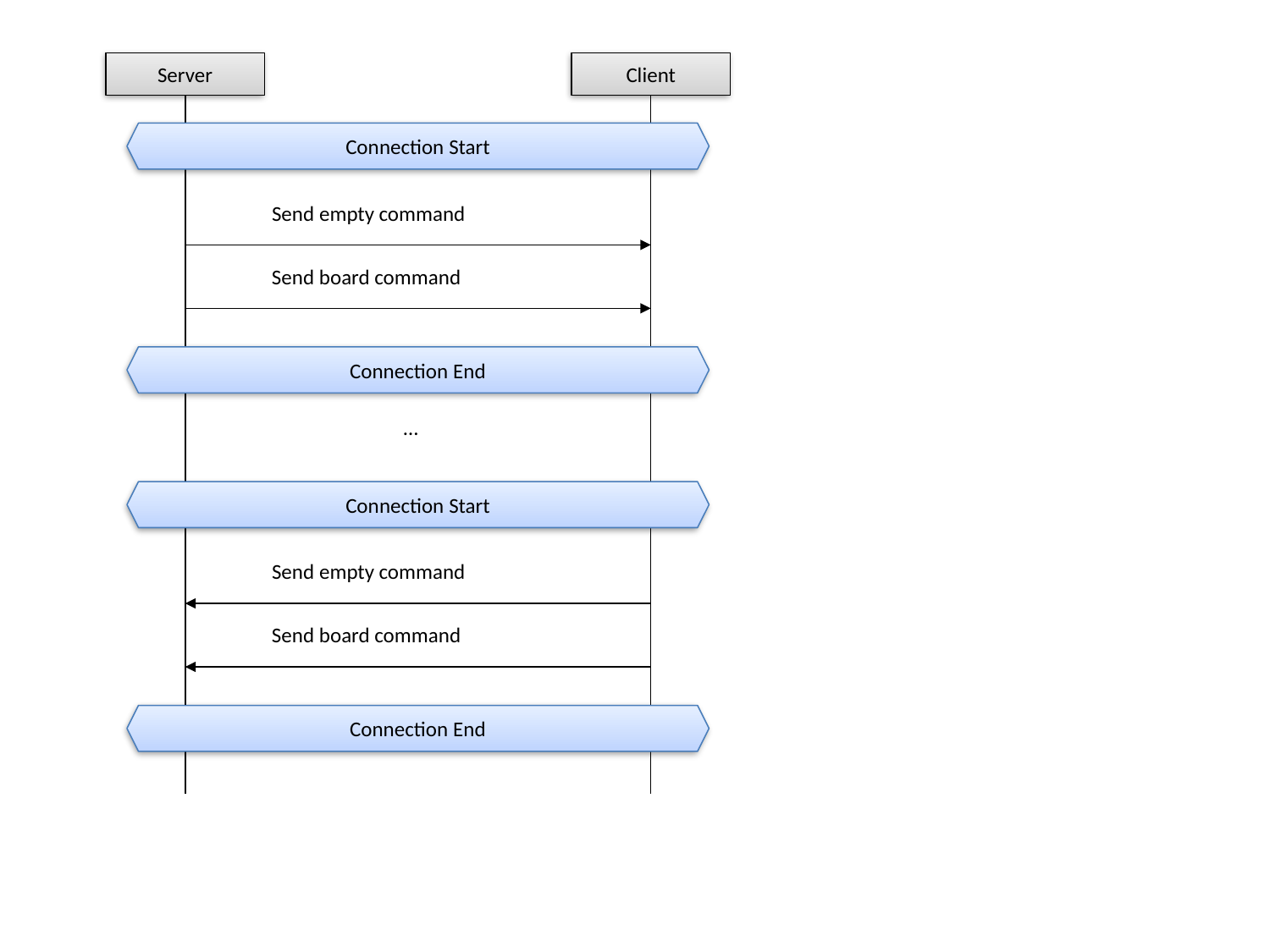

Server
Client
Connection Start
Send empty command
Send board command
Connection End
…
Connection Start
Send empty command
Send board command
Connection End